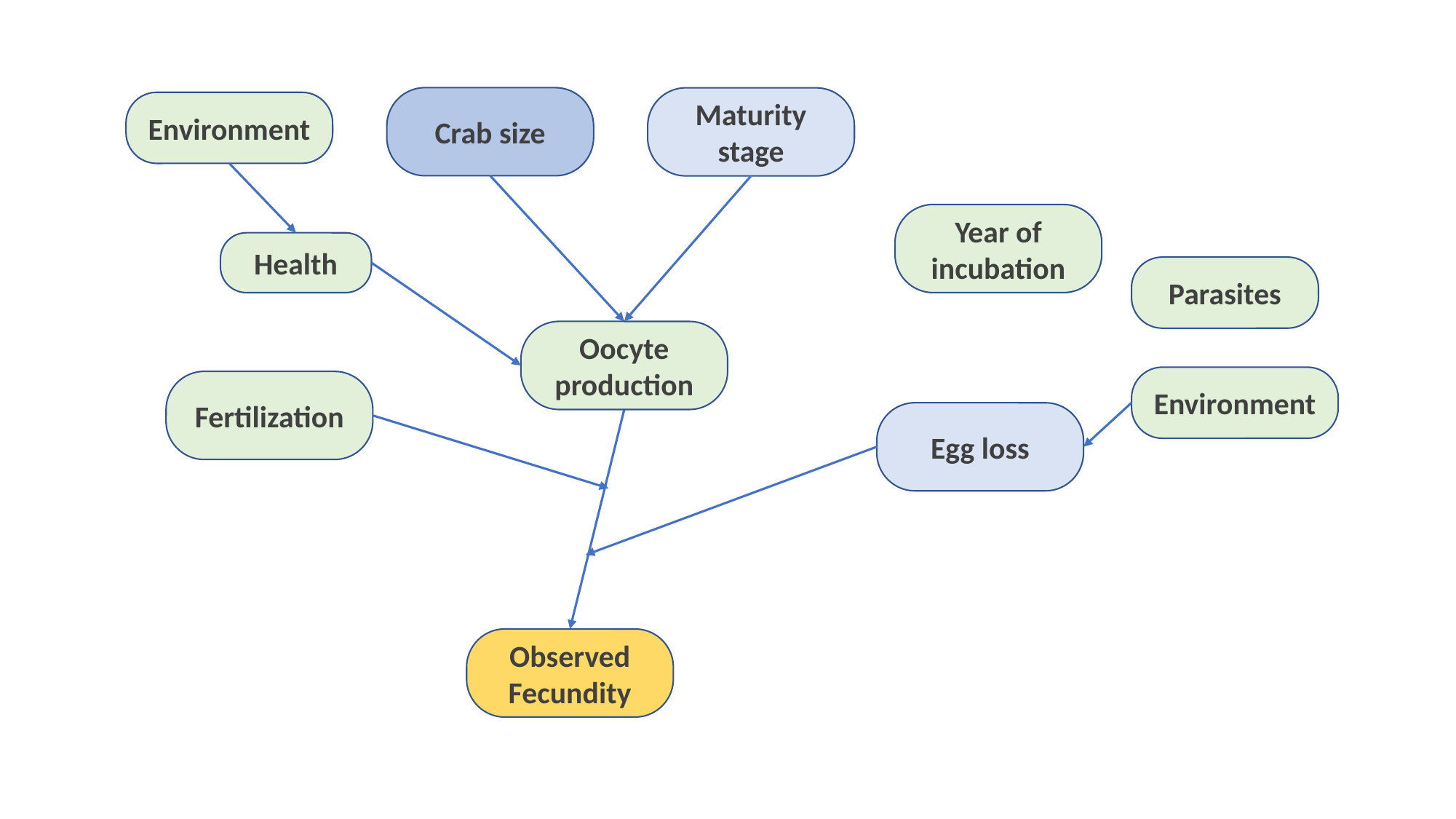

Crab size
Maturity stage
Environment
Year of incubation
Health
Parasites
Oocyte production
Environment
Fertilization
Egg loss
Observed Fecundity